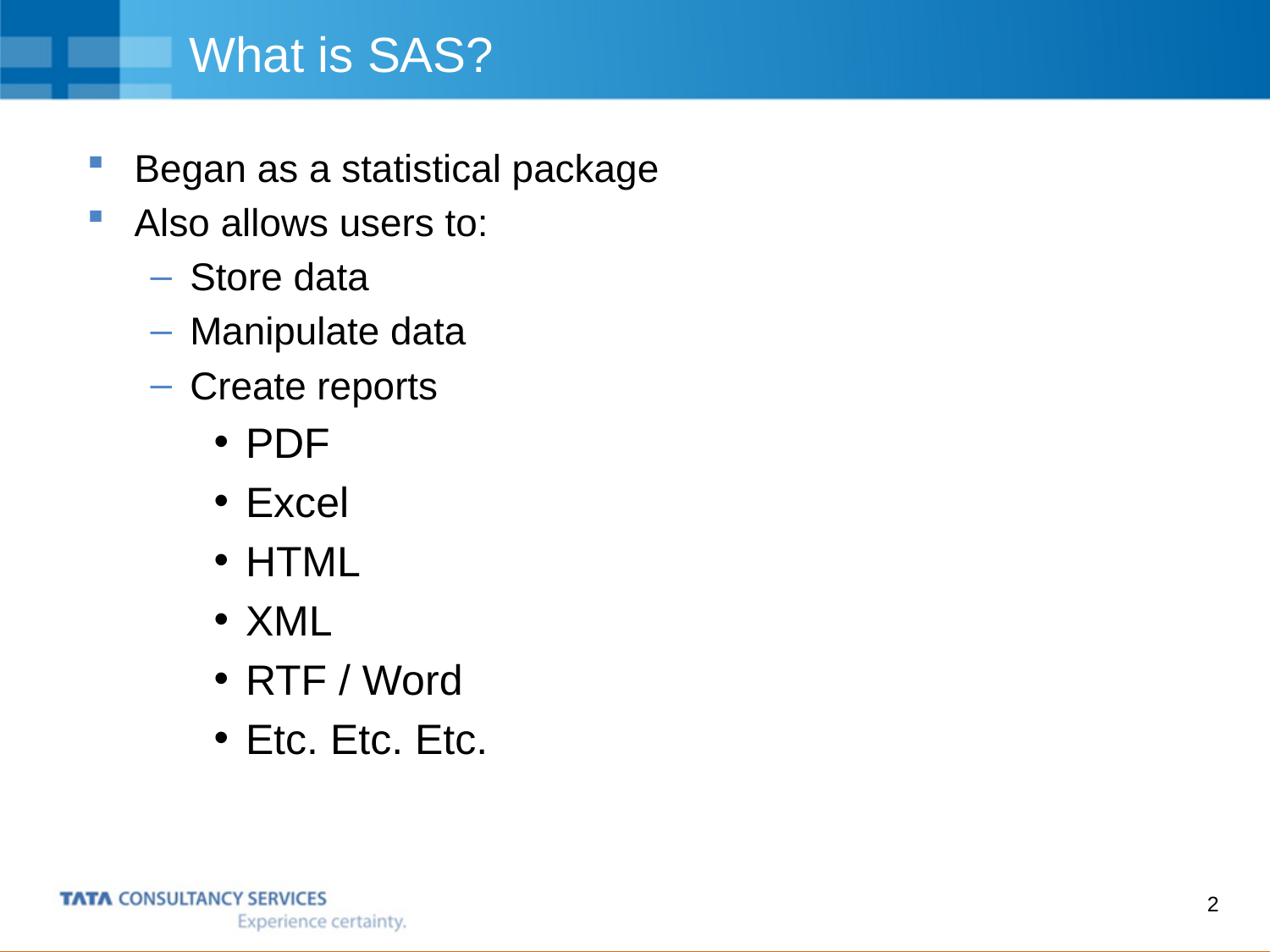

# What is SAS?
Began as a statistical package
Also allows users to:
Store data
Manipulate data
Create reports
PDF
Excel
HTML
XML
RTF / Word
Etc. Etc. Etc.